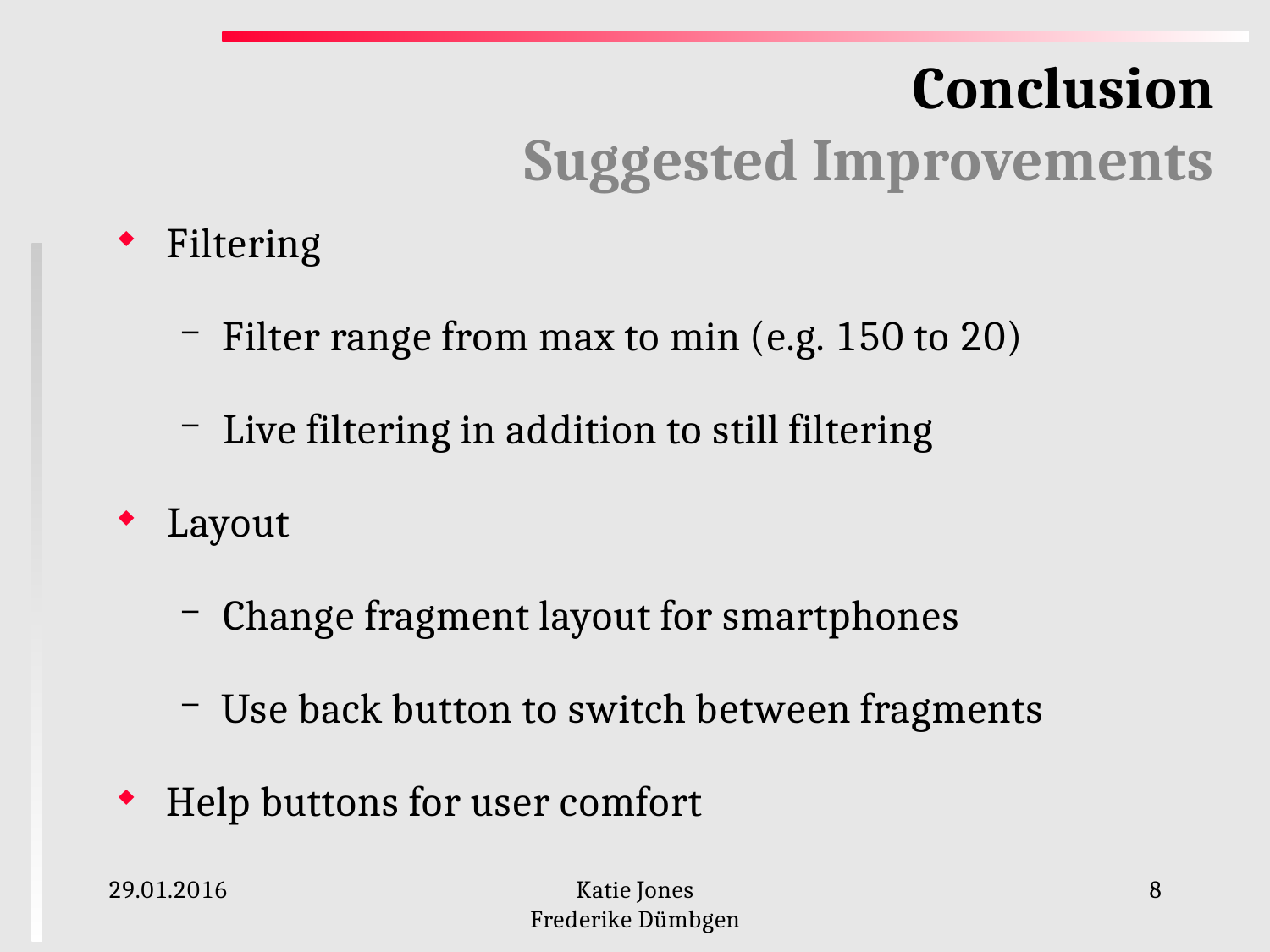

# Conclusion Suggested Improvements
Filtering
Filter range from max to min (e.g. 150 to 20)
Live filtering in addition to still filtering
Layout
Change fragment layout for smartphones
Use back button to switch between fragments
Help buttons for user comfort

29.01.2016
Katie Jones
Frederike Dümbgen
8